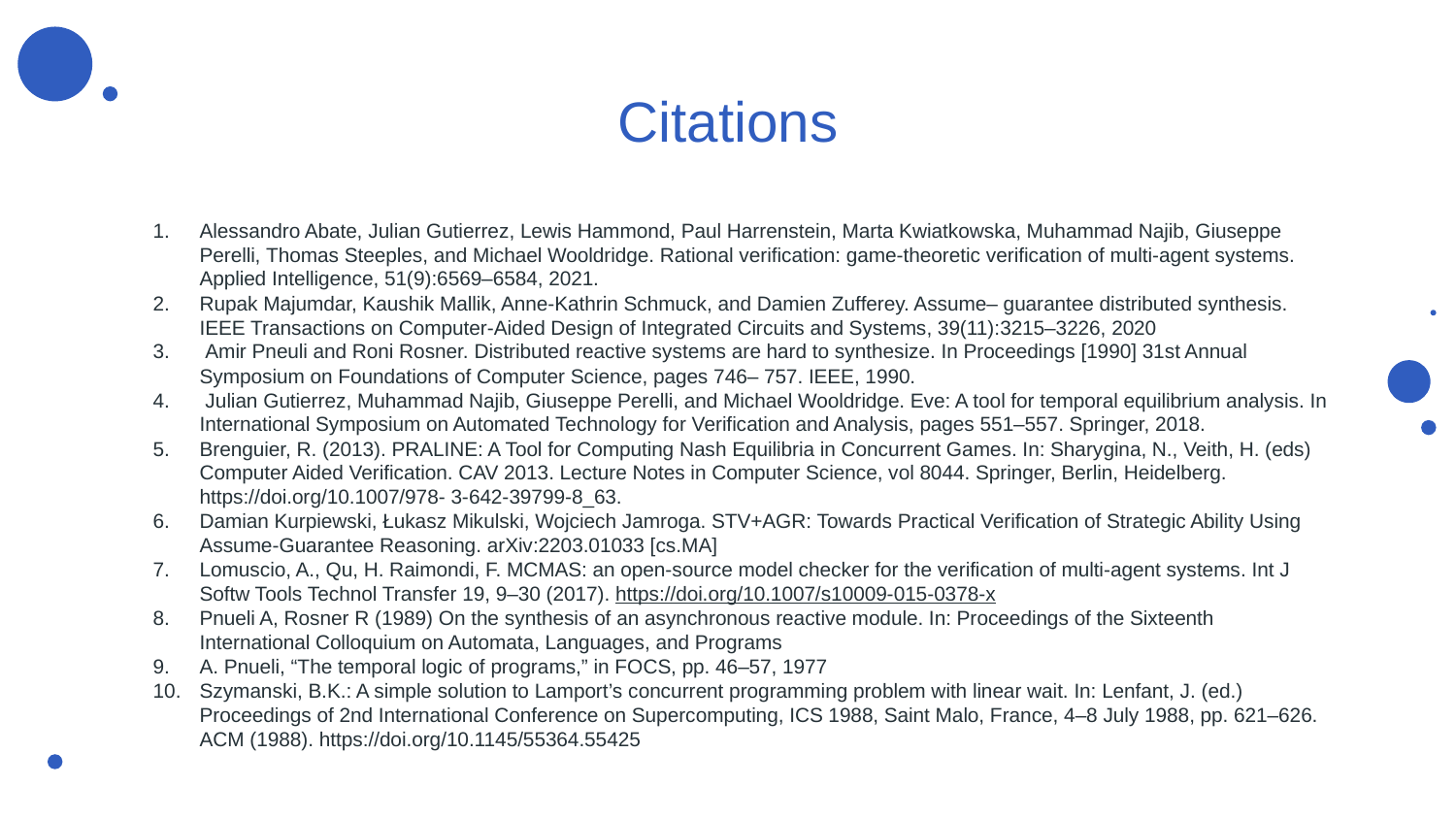

# Citations
Alessandro Abate, Julian Gutierrez, Lewis Hammond, Paul Harrenstein, Marta Kwiatkowska, Muhammad Najib, Giuseppe Perelli, Thomas Steeples, and Michael Wooldridge. Rational verification: game-theoretic verification of multi-agent systems. Applied Intelligence, 51(9):6569–6584, 2021.
Rupak Majumdar, Kaushik Mallik, Anne-Kathrin Schmuck, and Damien Zufferey. Assume– guarantee distributed synthesis. IEEE Transactions on Computer-Aided Design of Integrated Circuits and Systems, 39(11):3215–3226, 2020
 Amir Pneuli and Roni Rosner. Distributed reactive systems are hard to synthesize. In Proceedings [1990] 31st Annual Symposium on Foundations of Computer Science, pages 746– 757. IEEE, 1990.
 Julian Gutierrez, Muhammad Najib, Giuseppe Perelli, and Michael Wooldridge. Eve: A tool for temporal equilibrium analysis. In International Symposium on Automated Technology for Verification and Analysis, pages 551–557. Springer, 2018.
Brenguier, R. (2013). PRALINE: A Tool for Computing Nash Equilibria in Concurrent Games. In: Sharygina, N., Veith, H. (eds) Computer Aided Verification. CAV 2013. Lecture Notes in Computer Science, vol 8044. Springer, Berlin, Heidelberg. https://doi.org/10.1007/978- 3-642-39799-8_63.
Damian Kurpiewski, Łukasz Mikulski, Wojciech Jamroga. STV+AGR: Towards Practical Verification of Strategic Ability Using Assume-Guarantee Reasoning. arXiv:2203.01033 [cs.MA]
Lomuscio, A., Qu, H. Raimondi, F. MCMAS: an open-source model checker for the verification of multi-agent systems. Int J Softw Tools Technol Transfer 19, 9–30 (2017). https://doi.org/10.1007/s10009-015-0378-x
Pnueli A, Rosner R (1989) On the synthesis of an asynchronous reactive module. In: Proceedings of the Sixteenth International Colloquium on Automata, Languages, and Programs
A. Pnueli, “The temporal logic of programs,” in FOCS, pp. 46–57, 1977
Szymanski, B.K.: A simple solution to Lamport’s concurrent programming problem with linear wait. In: Lenfant, J. (ed.) Proceedings of 2nd International Conference on Supercomputing, ICS 1988, Saint Malo, France, 4–8 July 1988, pp. 621–626. ACM (1988). https://doi.org/10.1145/55364.55425